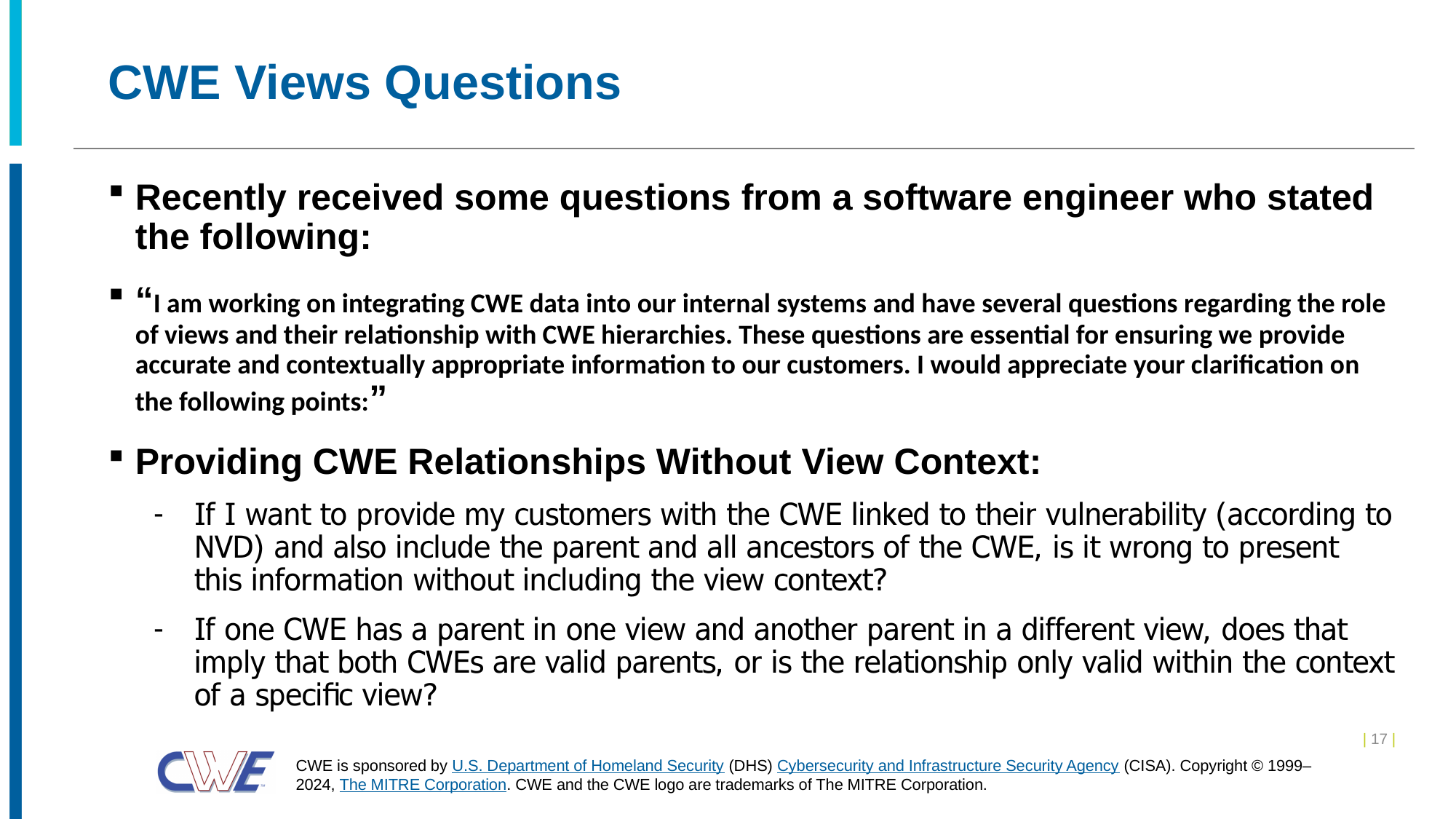

# CWE Views Questions
Recently received some questions from a software engineer who stated the following:
“I am working on integrating CWE data into our internal systems and have several questions regarding the role of views and their relationship with CWE hierarchies. These questions are essential for ensuring we provide accurate and contextually appropriate information to our customers. I would appreciate your clarification on the following points:”
Providing CWE Relationships Without View Context:
If I want to provide my customers with the CWE linked to their vulnerability (according to NVD) and also include the parent and all ancestors of the CWE, is it wrong to present this information without including the view context?
If one CWE has a parent in one view and another parent in a different view, does that imply that both CWEs are valid parents, or is the relationship only valid within the context of a specific view?

| 17 |